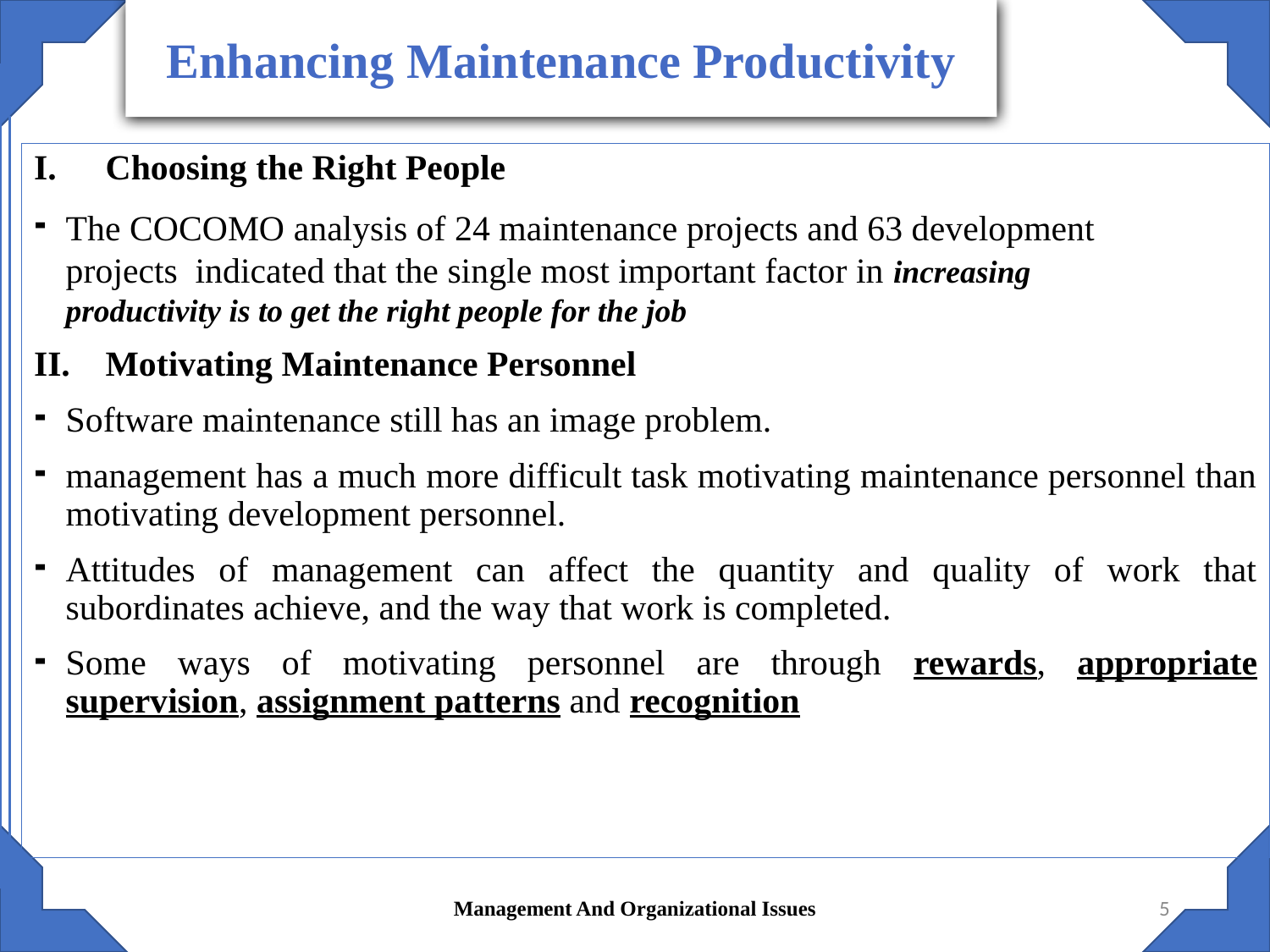

Enhancing Maintenance Productivity
Choosing the Right People
The COCOMO analysis of 24 maintenance projects and 63 development
projects  indicated that the single most important factor in increasing
productivity is to get the right people for the job
Motivating Maintenance Personnel
Software maintenance still has an image problem.
management has a much more difficult task motivating maintenance personnel than motivating development personnel.
Attitudes of management can affect the quantity and quality of work that subordinates achieve, and the way that work is completed.
Some ways of motivating personnel are through rewards, appropriate supervision, assignment patterns and recognition

Management And Organizational Issues
5